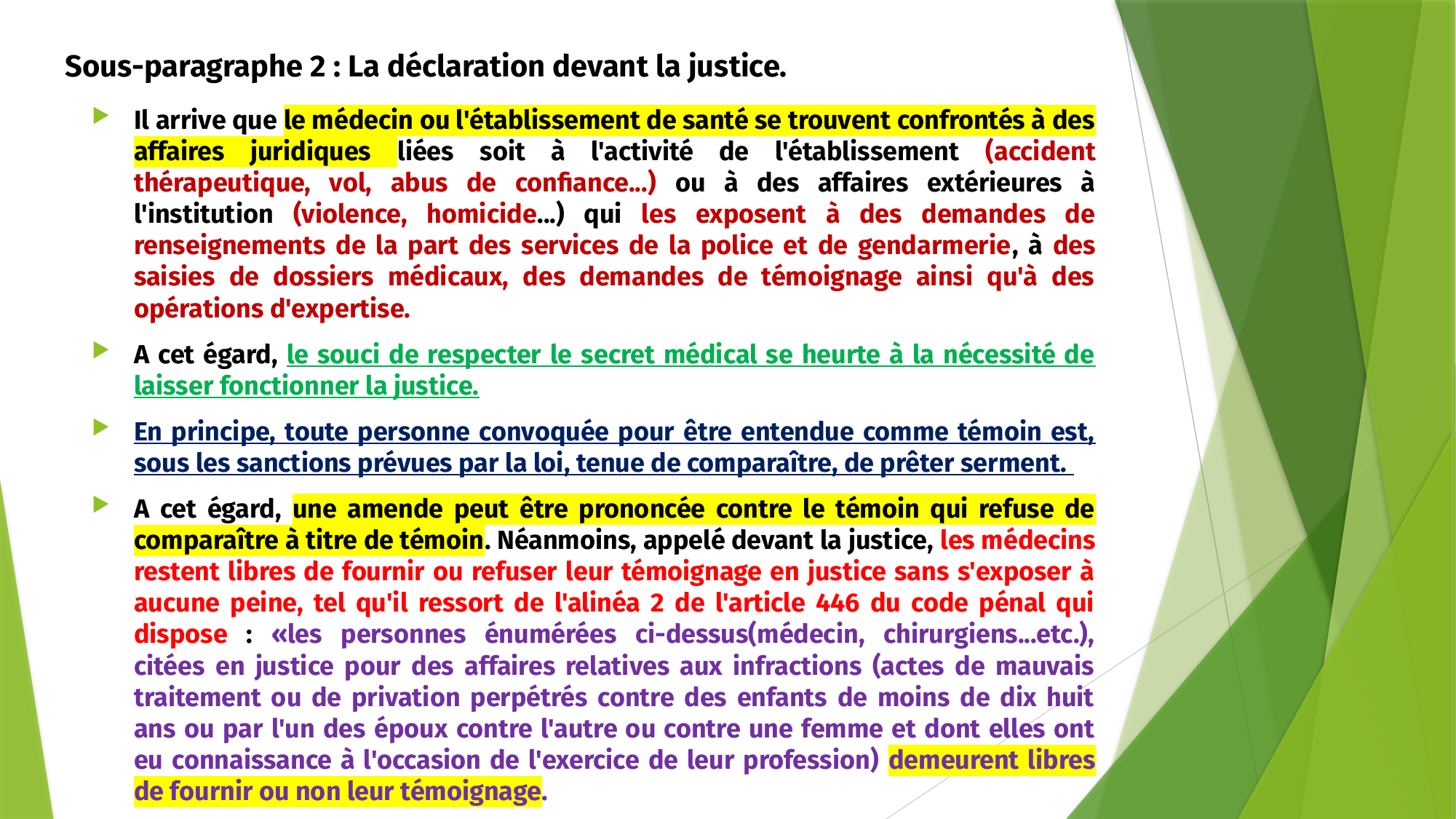

# Sous-paragraphe 2 : La déclaration devant la justice.
Il arrive que le médecin ou l'établissement de santé se trouvent confrontés à des affaires juridiques liées soit à l'activité de l'établissement (accident thérapeutique, vol, abus de confiance...) ou à des affaires extérieures à l'institution (violence, homicide...) qui les exposent à des demandes de renseignements de la part des services de la police et de gendarmerie, à des saisies de dossiers médicaux, des demandes de témoignage ainsi qu'à des opérations d'expertise.
A cet égard, le souci de respecter le secret médical se heurte à la nécessité de laisser fonctionner la justice.
En principe, toute personne convoquée pour être entendue comme témoin est, sous les sanctions prévues par la loi, tenue de comparaître, de prêter serment.
A cet égard, une amende peut être prononcée contre le témoin qui refuse de comparaître à titre de témoin. Néanmoins, appelé devant la justice, les médecins restent libres de fournir ou refuser leur témoignage en justice sans s'exposer à aucune peine, tel qu'il ressort de l'alinéa 2 de l'article 446 du code pénal qui dispose : «les personnes énumérées ci-dessus(médecin, chirurgiens...etc.), citées en justice pour des affaires relatives aux infractions (actes de mauvais traitement ou de privation perpétrés contre des enfants de moins de dix huit ans ou par l'un des époux contre l'autre ou contre une femme et dont elles ont eu connaissance à l'occasion de l'exercice de leur profession) demeurent libres de fournir ou non leur témoignage.